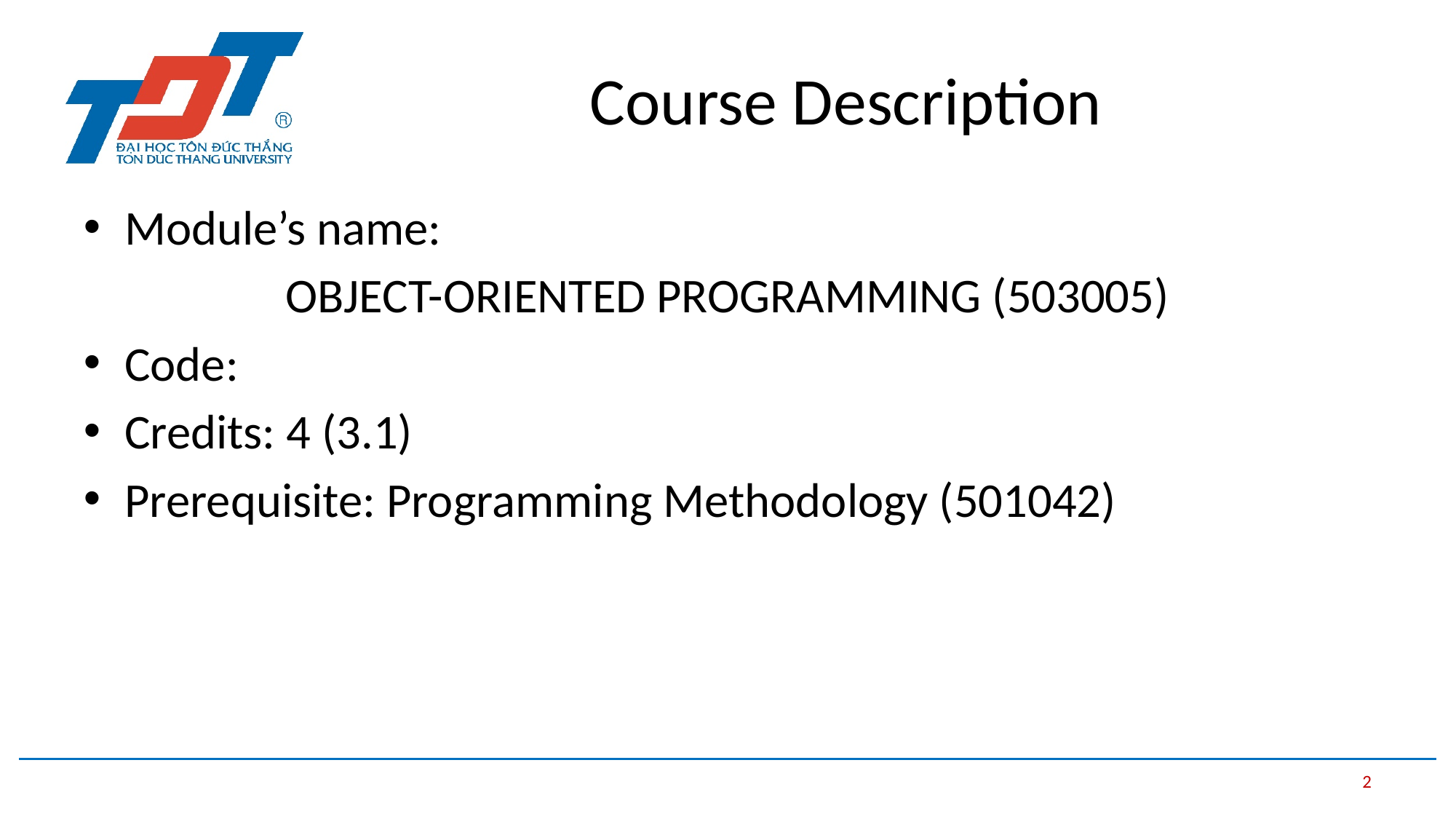

# Course Description
Module’s name:
OBJECT-ORIENTED PROGRAMMING (503005)
Code:
Credits: 4 (3.1)
Prerequisite: Programming Methodology (501042)
2